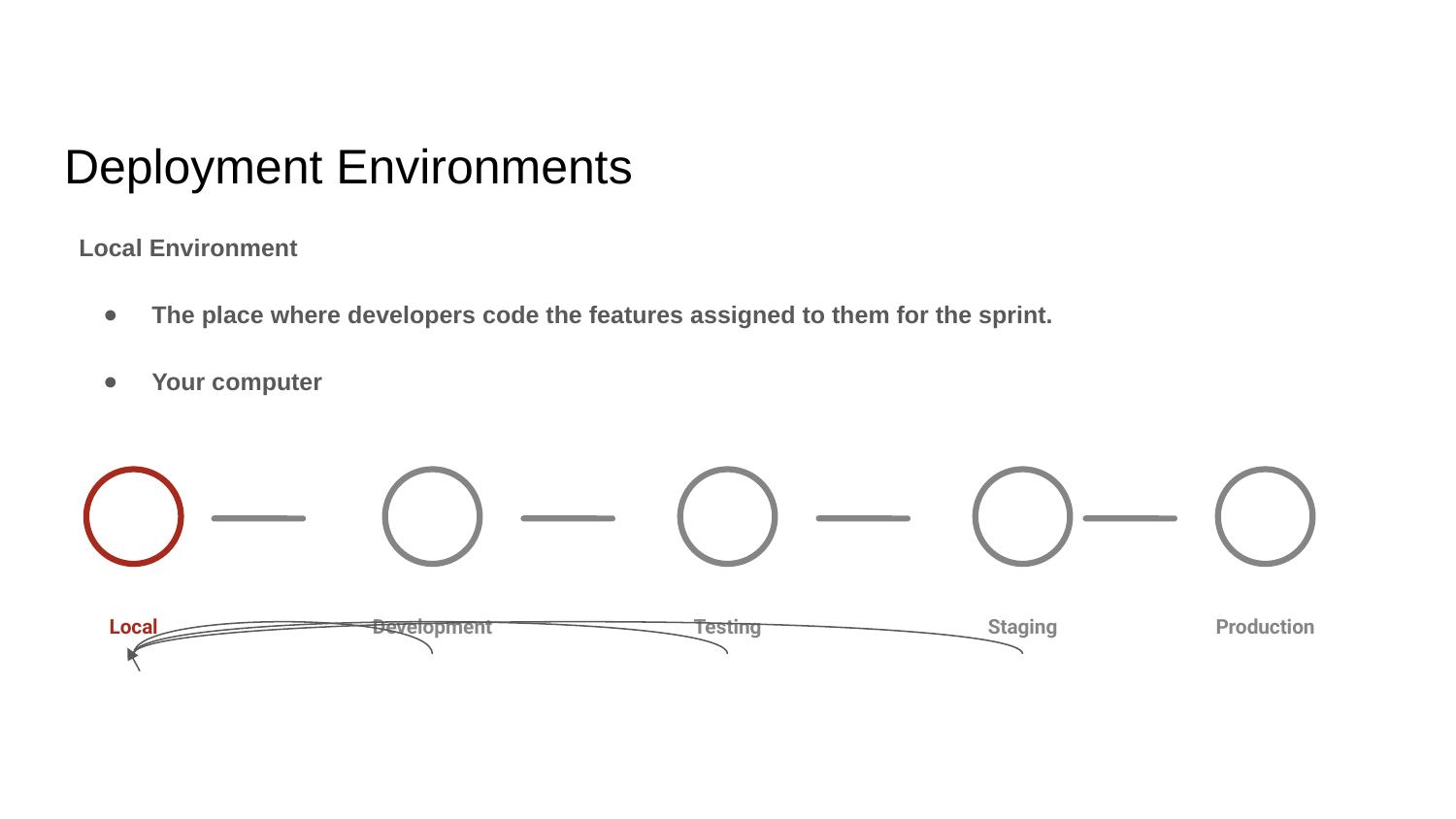

# Deployment Environments
Local Environment

The place where developers code the features assigned to them for the sprint.

Your computer

Local

Development

Testing

Staging

Production